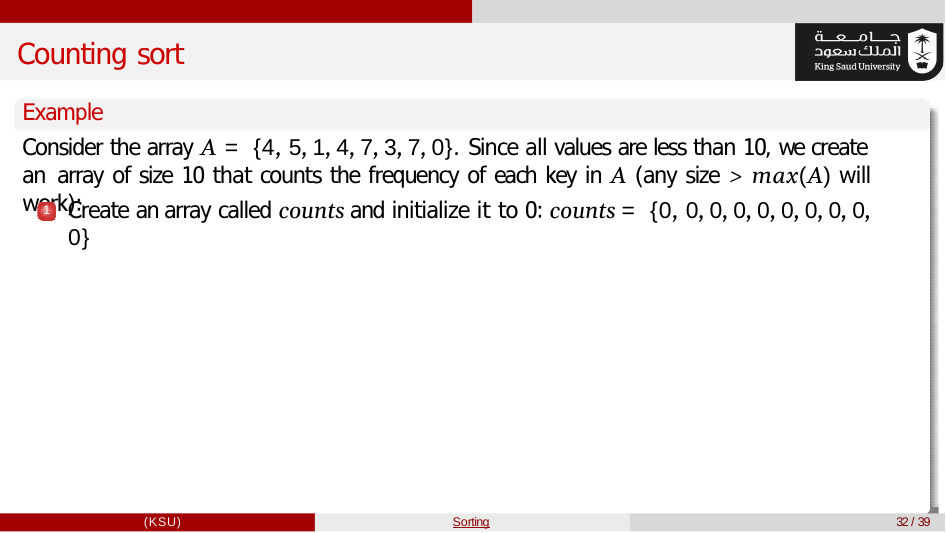

# Counting sort
Example
Consider the array A = {4, 5, 1, 4, 7, 3, 7, 0}. Since all values are less than 10, we create an  array of size 10 that counts the frequency of each key in A (any size > max(A) will work):

Create an array called counts and initialize it to 0: counts = {0, 0, 0, 0, 0, 0, 0, 0, 0, 0}
1

(KSU)
Sorting
32 / 39